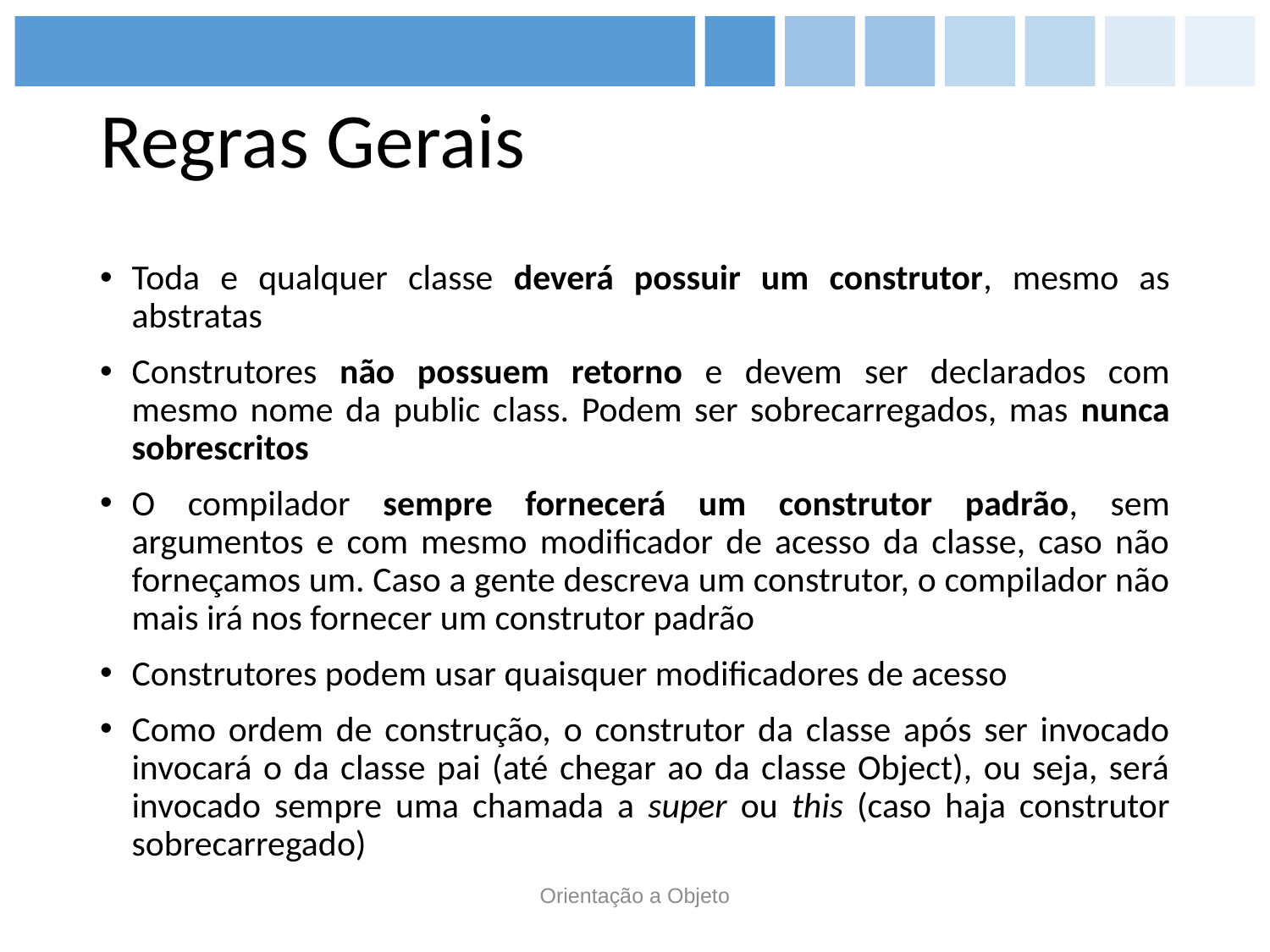

# Regras Gerais
Toda e qualquer classe deverá possuir um construtor, mesmo as abstratas
Construtores não possuem retorno e devem ser declarados com mesmo nome da public class. Podem ser sobrecarregados, mas nunca sobrescritos
O compilador sempre fornecerá um construtor padrão, sem argumentos e com mesmo modificador de acesso da classe, caso não forneçamos um. Caso a gente descreva um construtor, o compilador não mais irá nos fornecer um construtor padrão
Construtores podem usar quaisquer modificadores de acesso
Como ordem de construção, o construtor da classe após ser invocado invocará o da classe pai (até chegar ao da classe Object), ou seja, será invocado sempre uma chamada a super ou this (caso haja construtor sobrecarregado)

Orientação a Objeto